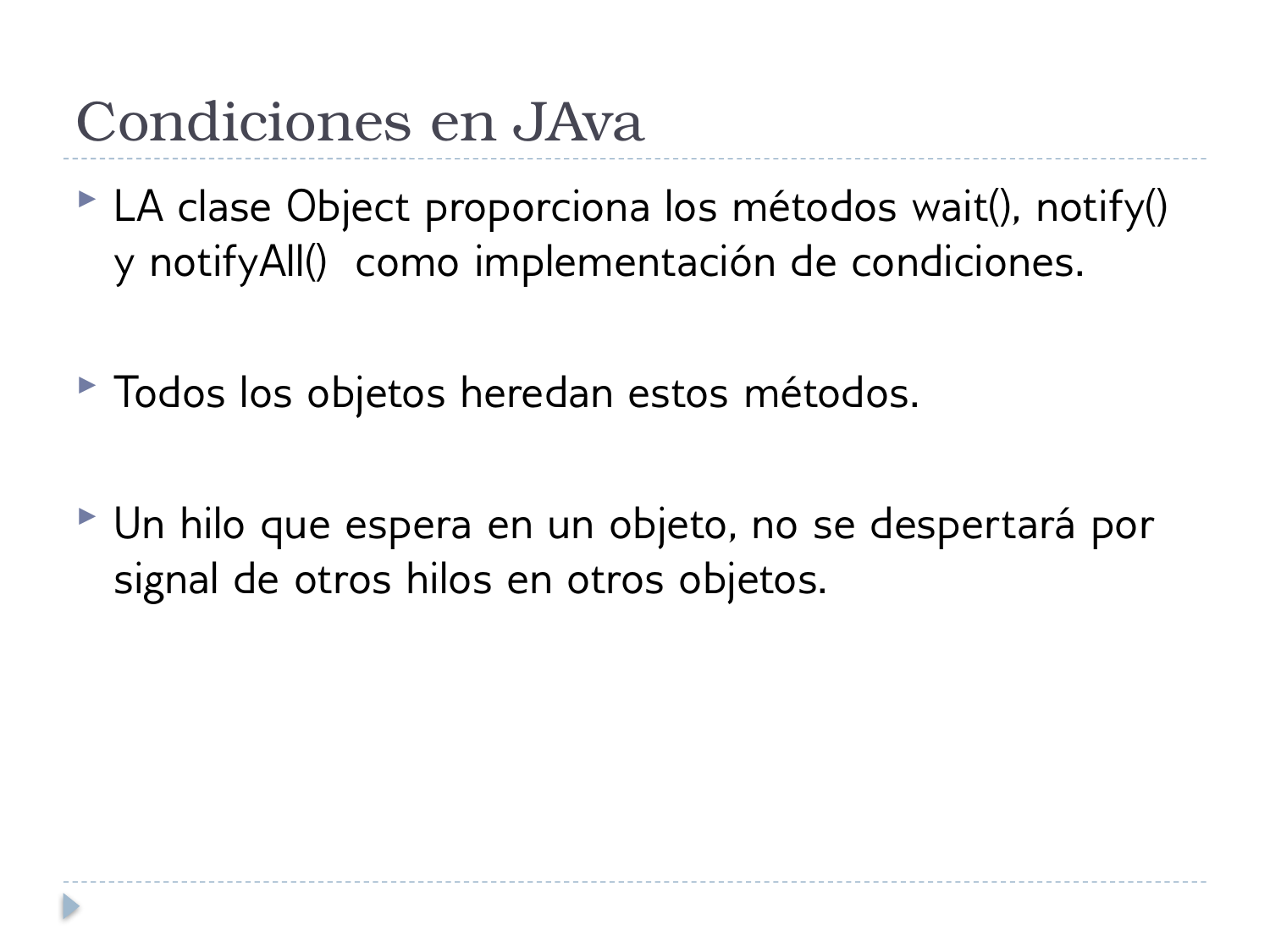

# Condiciones en JAva
LA clase Object proporciona los métodos wait(), notify() y notifyAll()  como implementación de condiciones.

Todos los objetos heredan estos métodos.

Un hilo que espera en un objeto, no se despertará por signal de otros hilos en otros objetos.